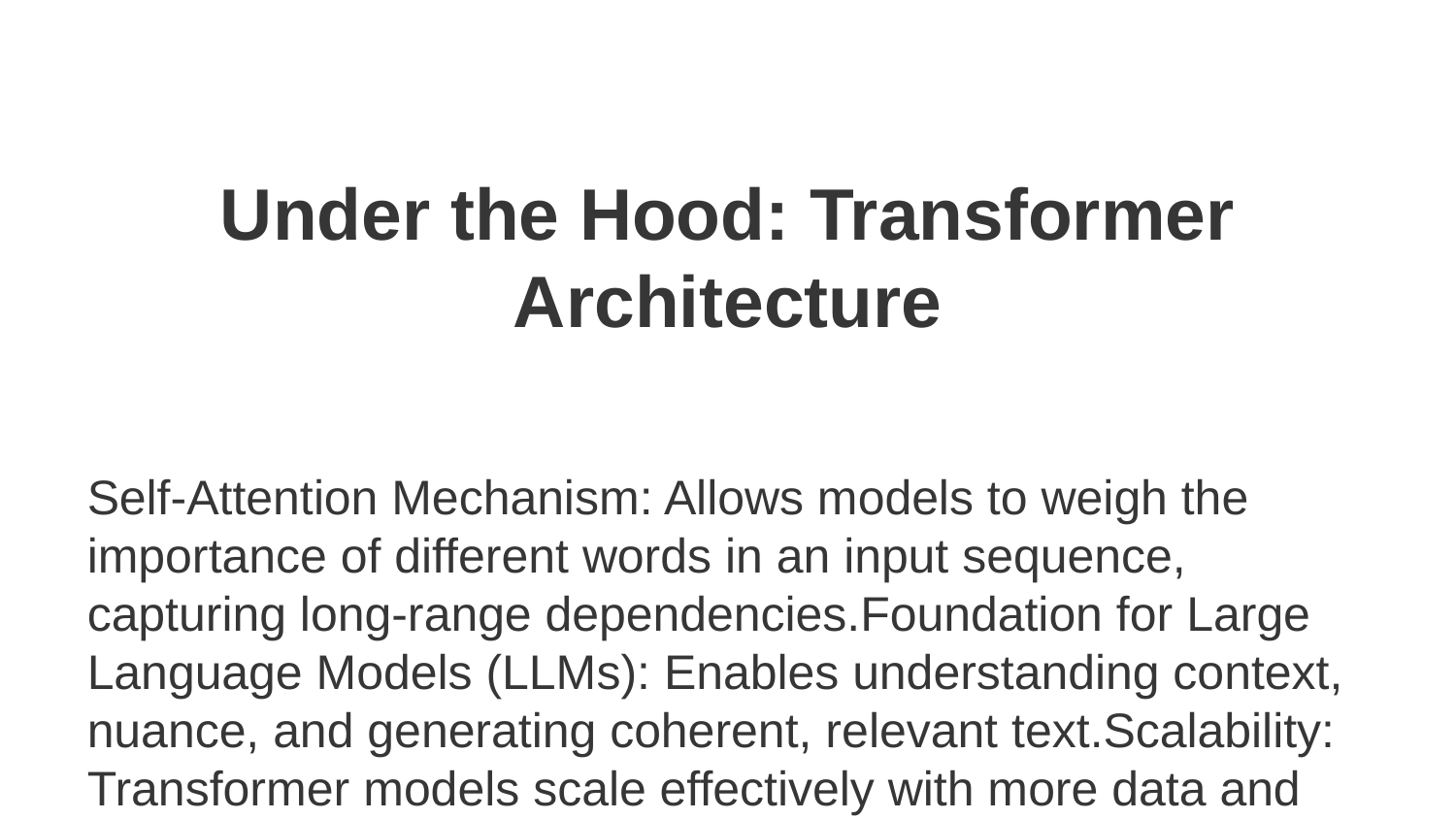

Under the Hood: Transformer Architecture
Self-Attention Mechanism: Allows models to weigh the importance of different words in an input sequence, capturing long-range dependencies.Foundation for Large Language Models (LLMs): Enables understanding context, nuance, and generating coherent, relevant text.Scalability: Transformer models scale effectively with more data and computational power, leading to increasingly capable models.